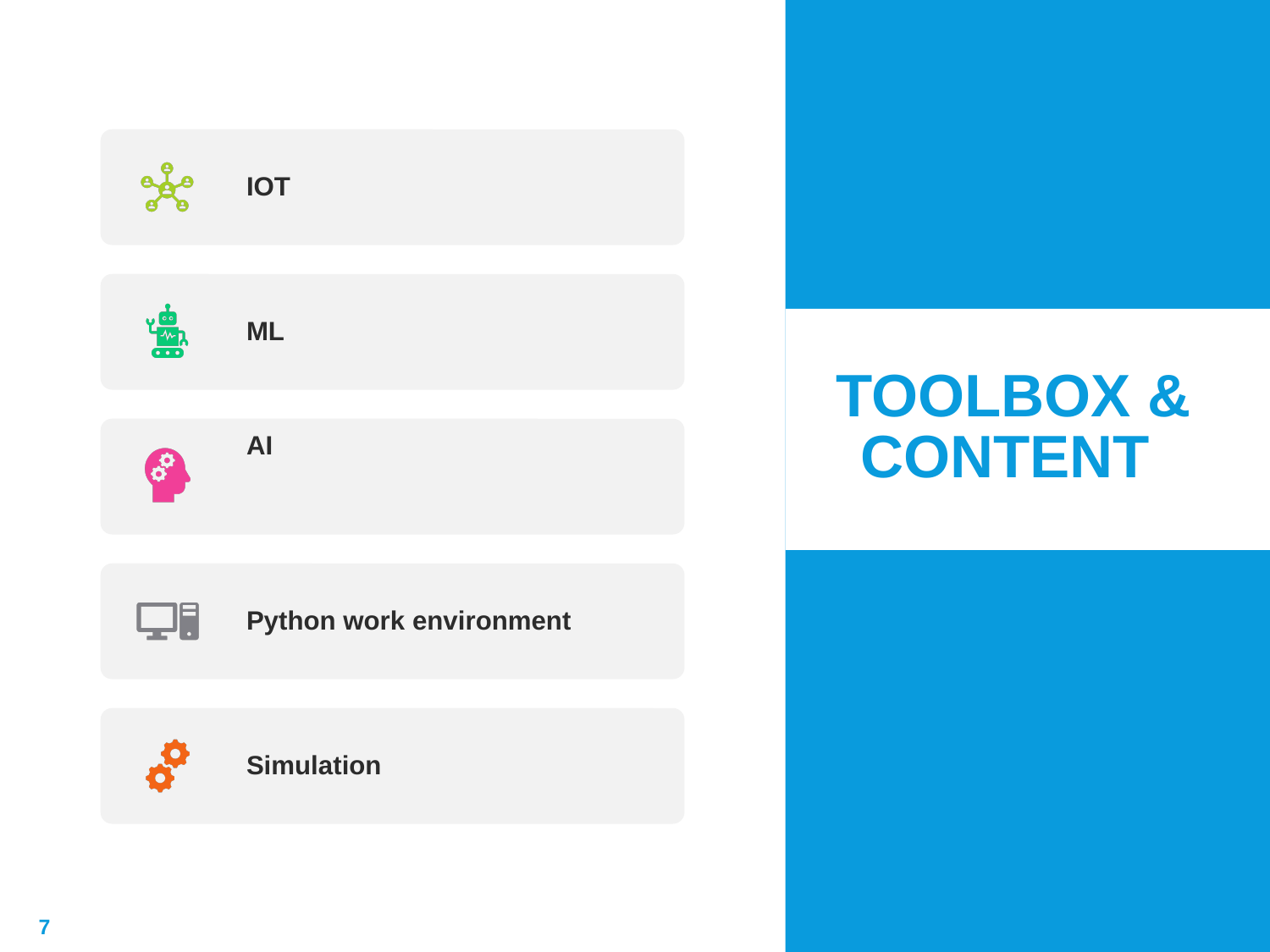

IOT
ML
AI
Python work environment
Simulation

# Toolbox & Content
7